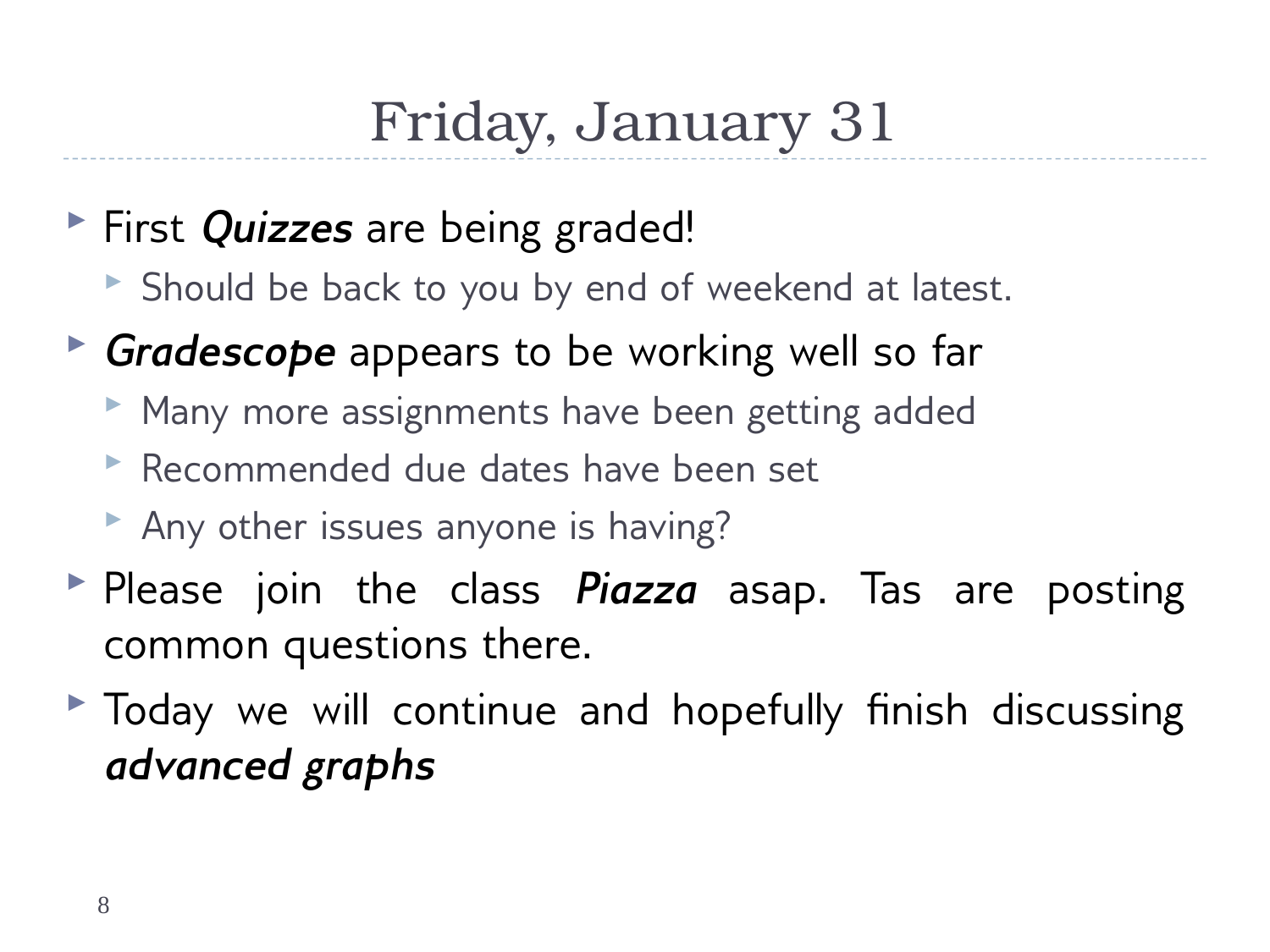

# Friday, January 31
First Quizzes are being graded!
Should be back to you by end of weekend at latest.
Gradescope appears to be working well so far
Many more assignments have been getting added
Recommended due dates have been set
Any other issues anyone is having?
Please join the class Piazza asap. Tas are posting common questions there.
Today we will continue and hopefully finish discussing advanced graphs
8